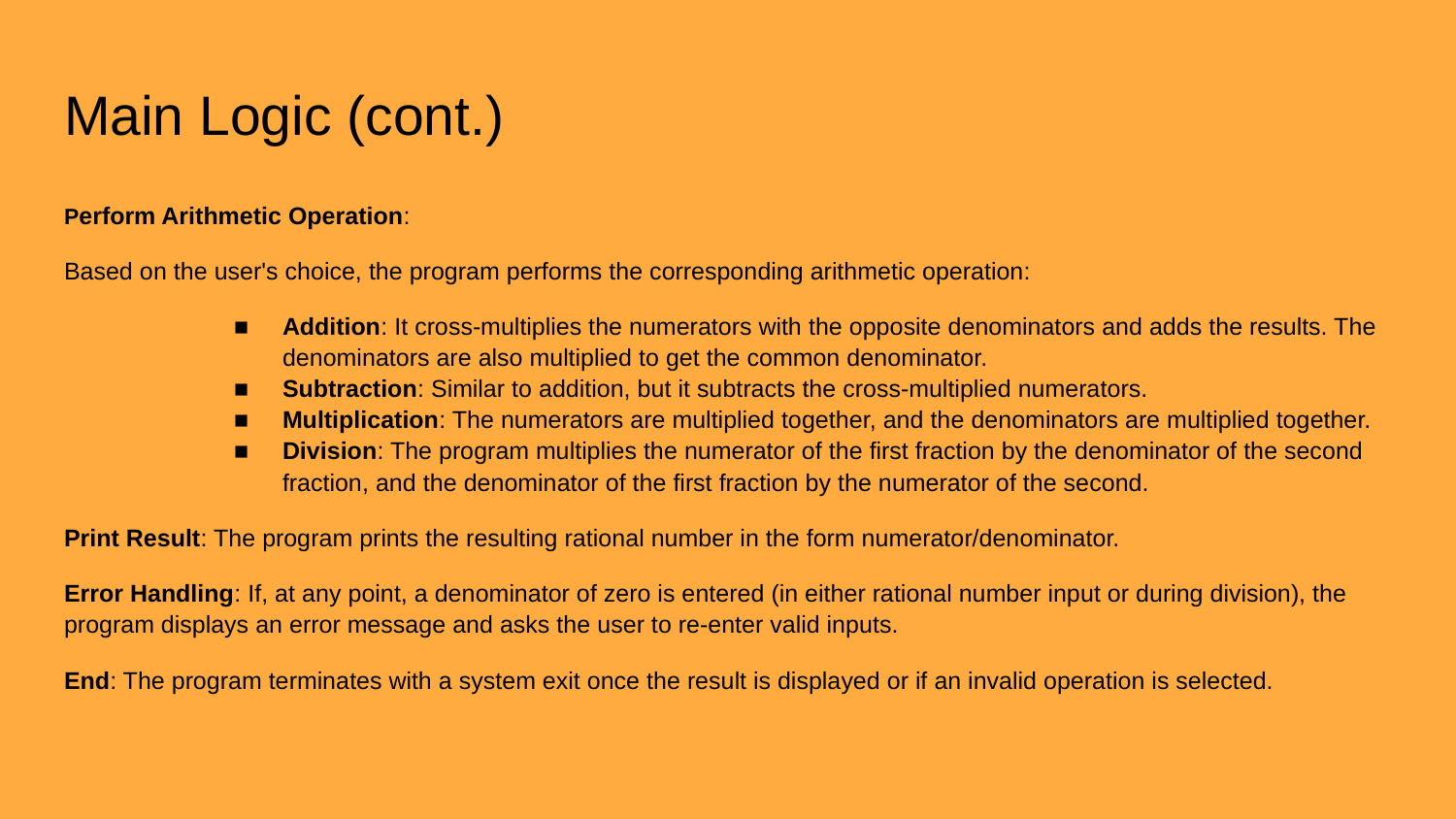

# Main Logic (cont.)
Perform Arithmetic Operation:
Based on the user's choice, the program performs the corresponding arithmetic operation:
Addition: It cross-multiplies the numerators with the opposite denominators and adds the results. The denominators are also multiplied to get the common denominator.
Subtraction: Similar to addition, but it subtracts the cross-multiplied numerators.
Multiplication: The numerators are multiplied together, and the denominators are multiplied together.
Division: The program multiplies the numerator of the first fraction by the denominator of the second fraction, and the denominator of the first fraction by the numerator of the second.
Print Result: The program prints the resulting rational number in the form numerator/denominator.
Error Handling: If, at any point, a denominator of zero is entered (in either rational number input or during division), the program displays an error message and asks the user to re-enter valid inputs.
End: The program terminates with a system exit once the result is displayed or if an invalid operation is selected.